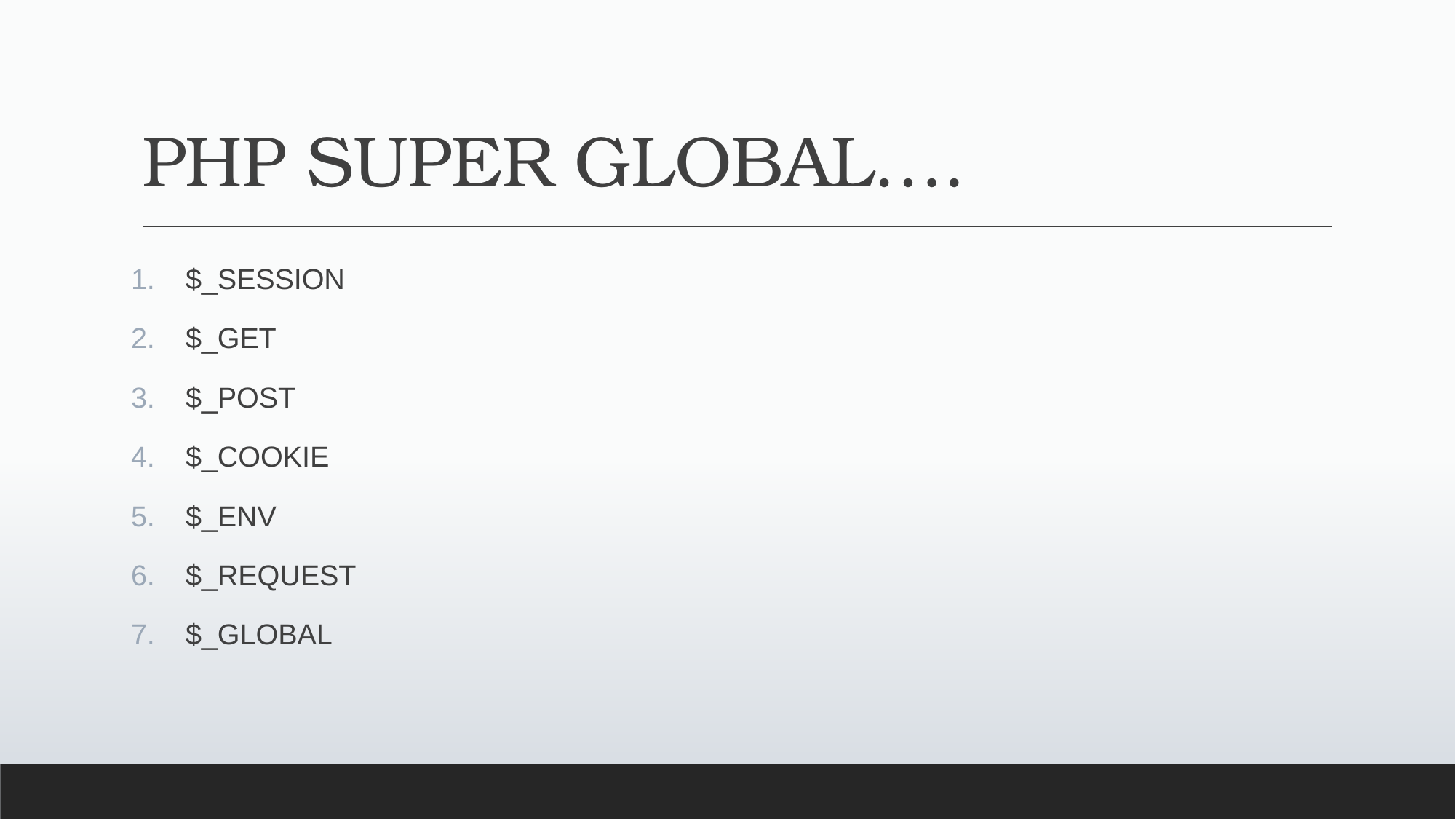

# PHP SUPER GLOBAL….
$_SESSION
$_GET
$_POST
$_COOKIE
$_ENV
$_REQUEST
$_GLOBAL